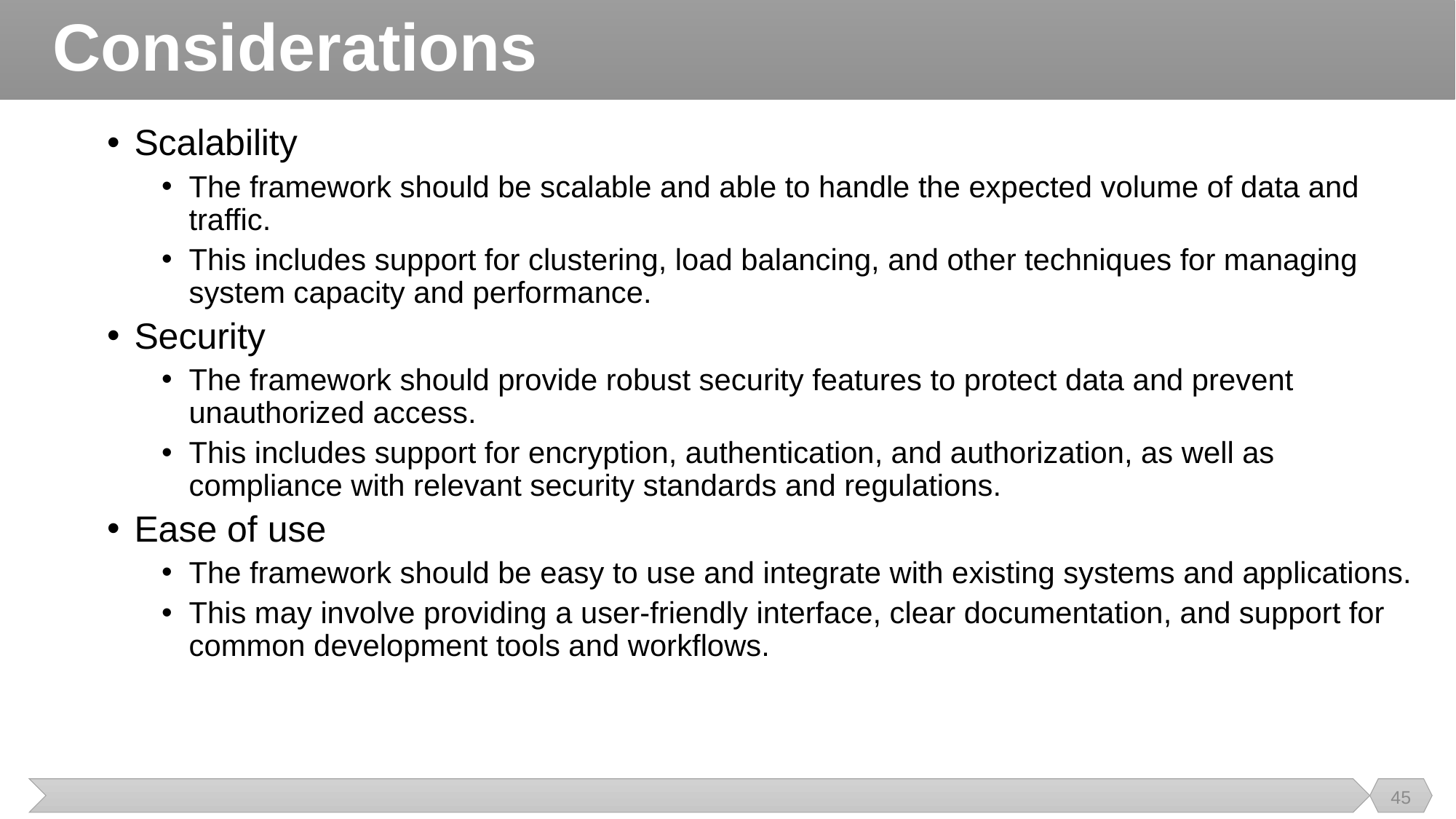

# Considerations
Scalability
The framework should be scalable and able to handle the expected volume of data and traffic.
This includes support for clustering, load balancing, and other techniques for managing system capacity and performance.
Security
The framework should provide robust security features to protect data and prevent unauthorized access.
This includes support for encryption, authentication, and authorization, as well as compliance with relevant security standards and regulations.
Ease of use
The framework should be easy to use and integrate with existing systems and applications.
This may involve providing a user-friendly interface, clear documentation, and support for common development tools and workflows.
45